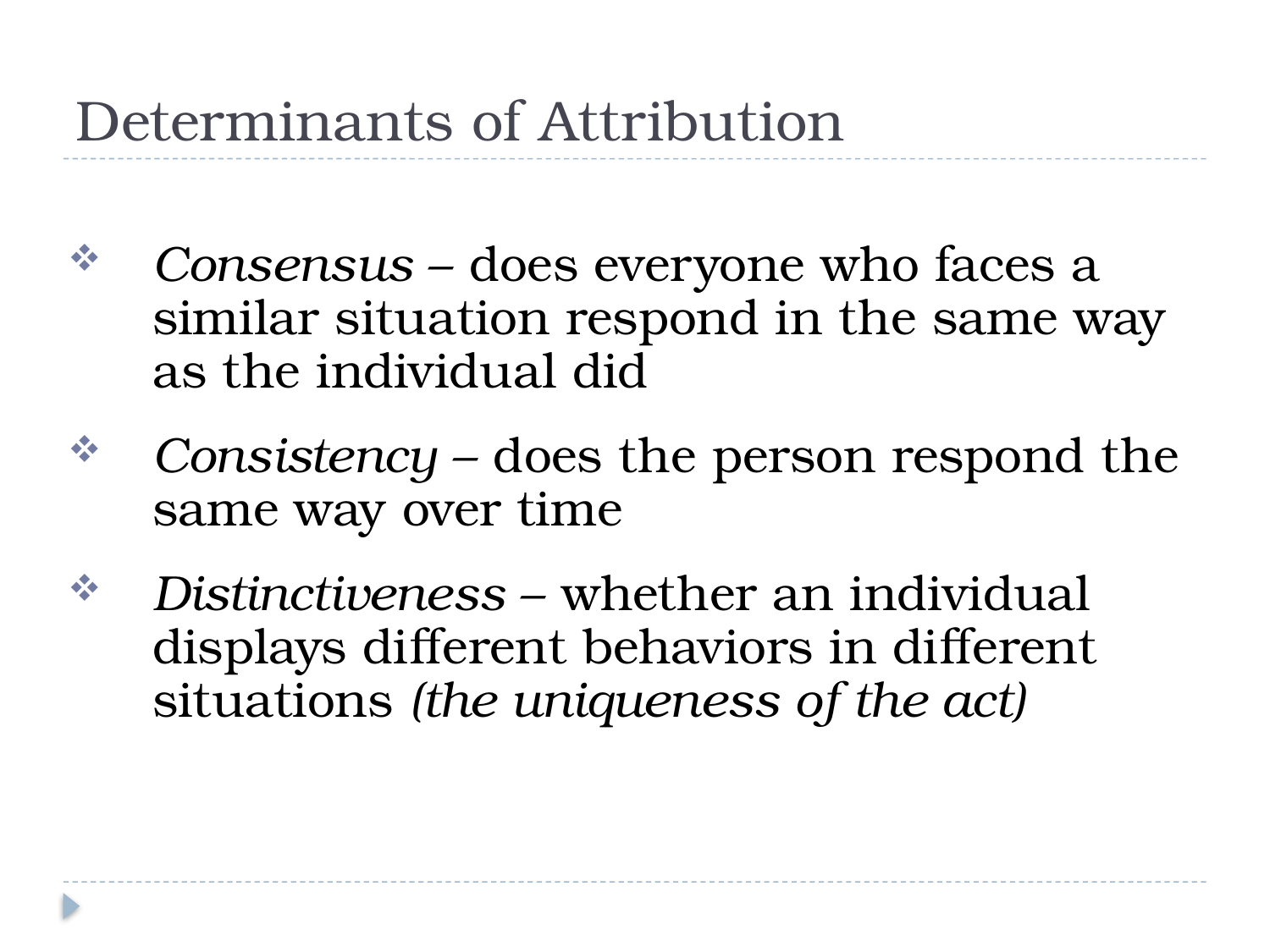

# Determinants of Attribution
Consensus – does everyone who faces a similar situation respond in the same way as the individual did
Consistency – does the person respond the same way over time
Distinctiveness – whether an individual displays different behaviors in different situations (the uniqueness of the act)